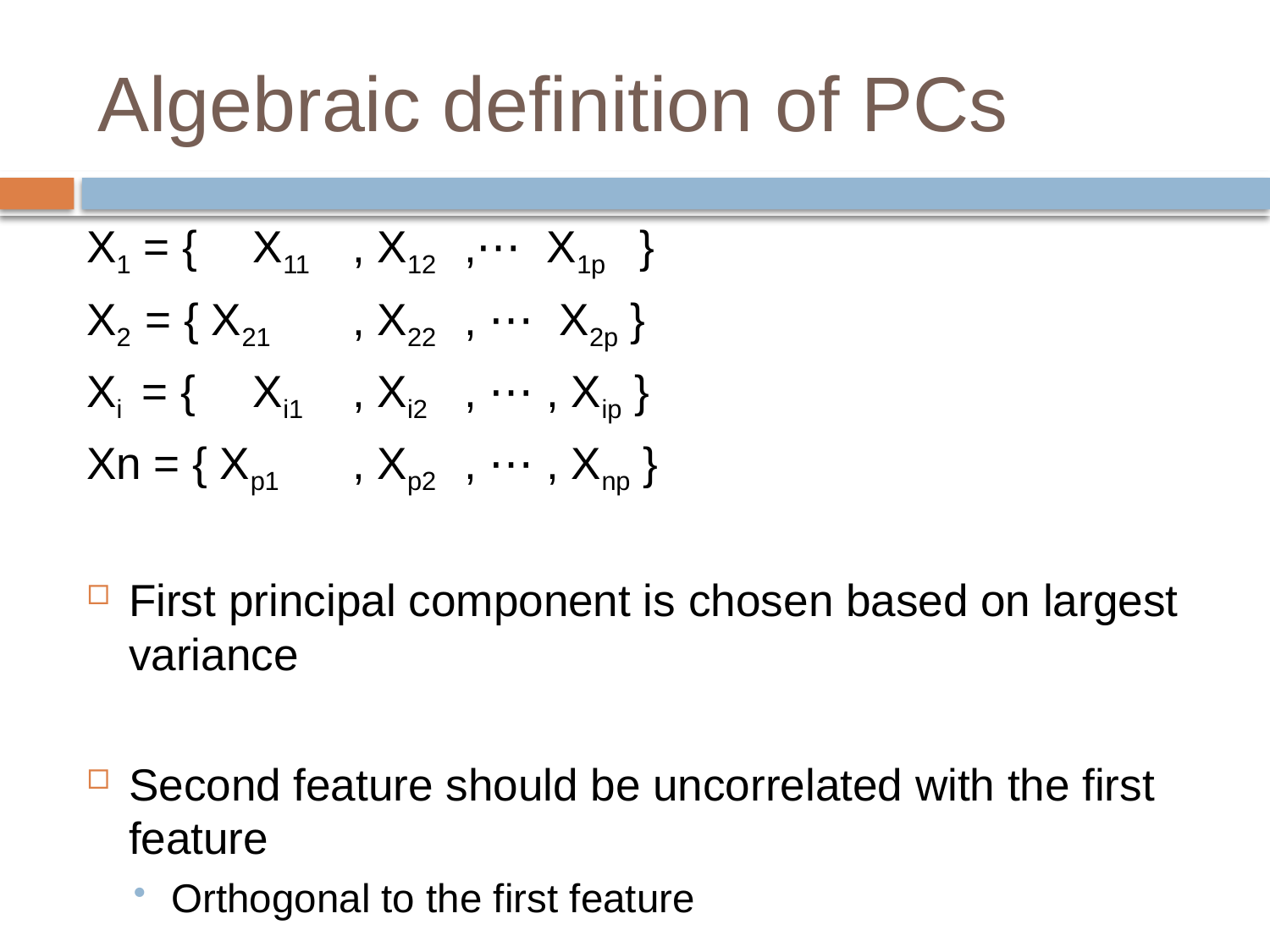

# Algebraic definition of PCs
X1 = {	 X11	, X12	,⋯  X1p    }
X2  = { X21	, X22	, ⋯  X2p }
Xi  = {	 Xi1 	, Xi2 	, ⋯ , Xip }
Xn = { Xp1	, Xp2	, ⋯ , Xnp }

First principal component is chosen based on largest variance

Second feature should be uncorrelated with the first feature
Orthogonal to the first feature